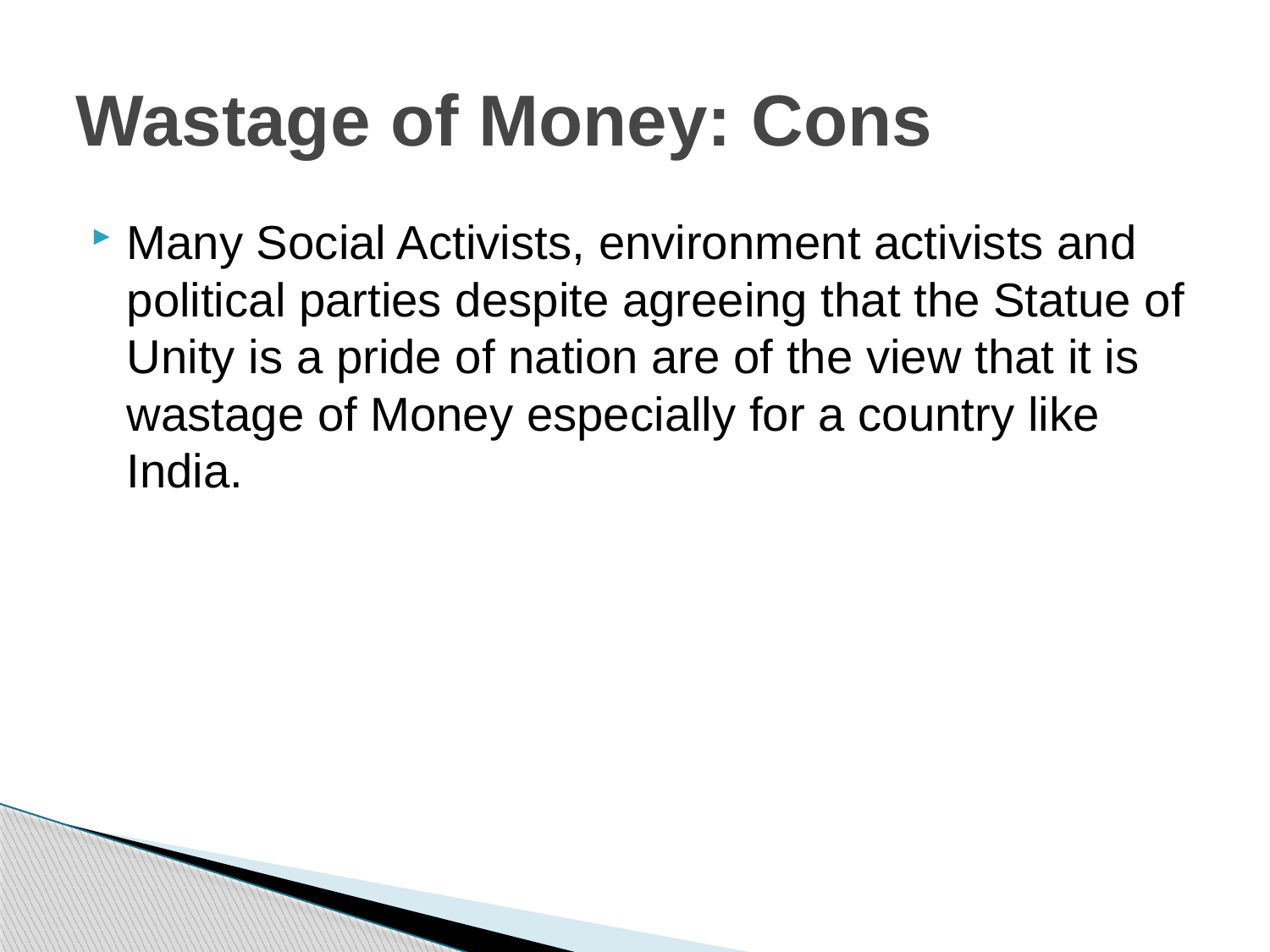

# Wastage of Money: Cons
Many Social Activists, environment activists and political parties despite agreeing that the Statue of Unity is a pride of nation are of the view that it is wastage of Money especially for a country like India.